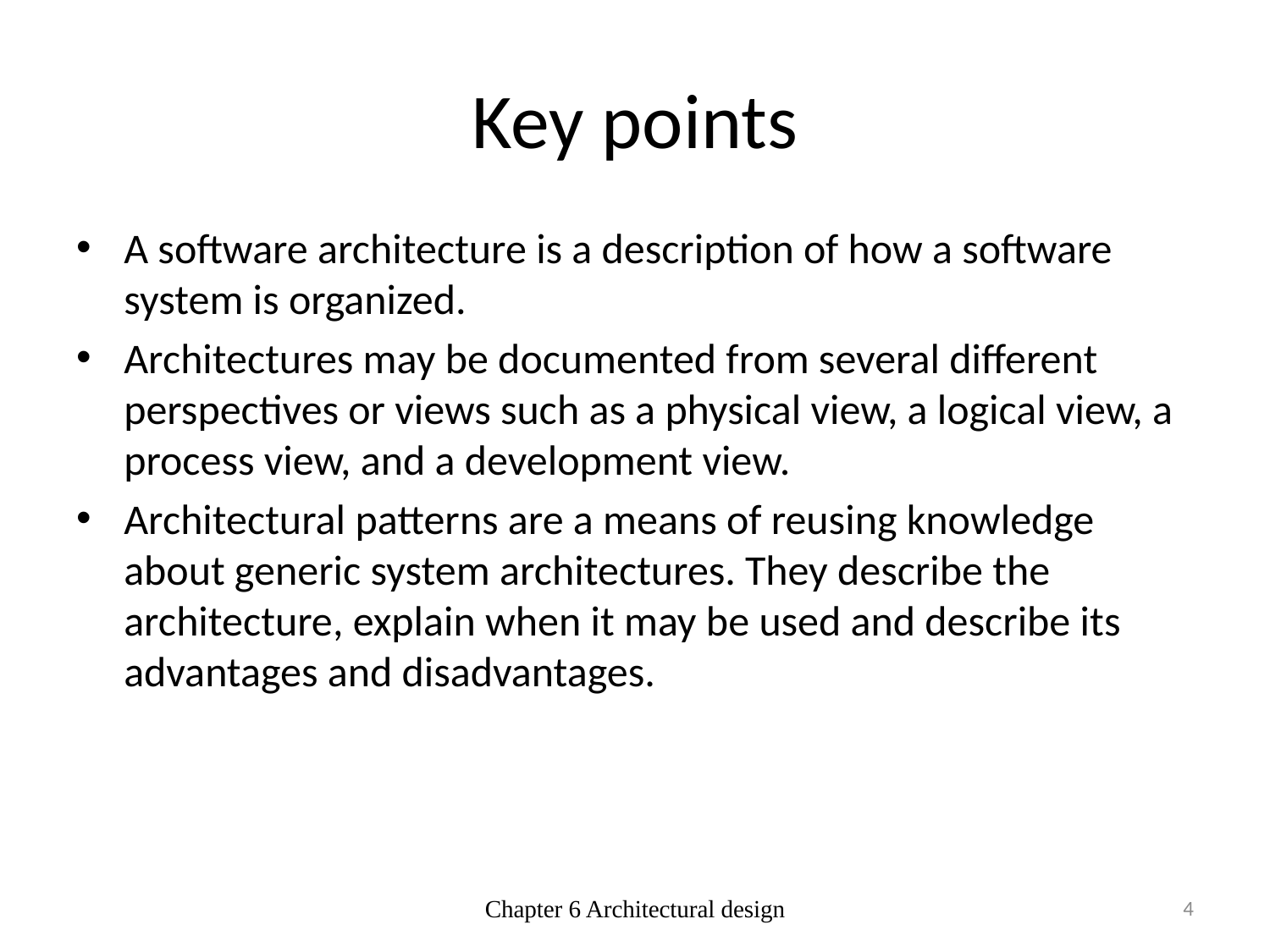

# Key points
A software architecture is a description of how a software system is organized.
Architectures may be documented from several different perspectives or views such as a physical view, a logical view, a process view, and a development view.
Architectural patterns are a means of reusing knowledge about generic system architectures. They describe the architecture, explain when it may be used and describe its advantages and disadvantages.
Chapter 6 Architectural design
4